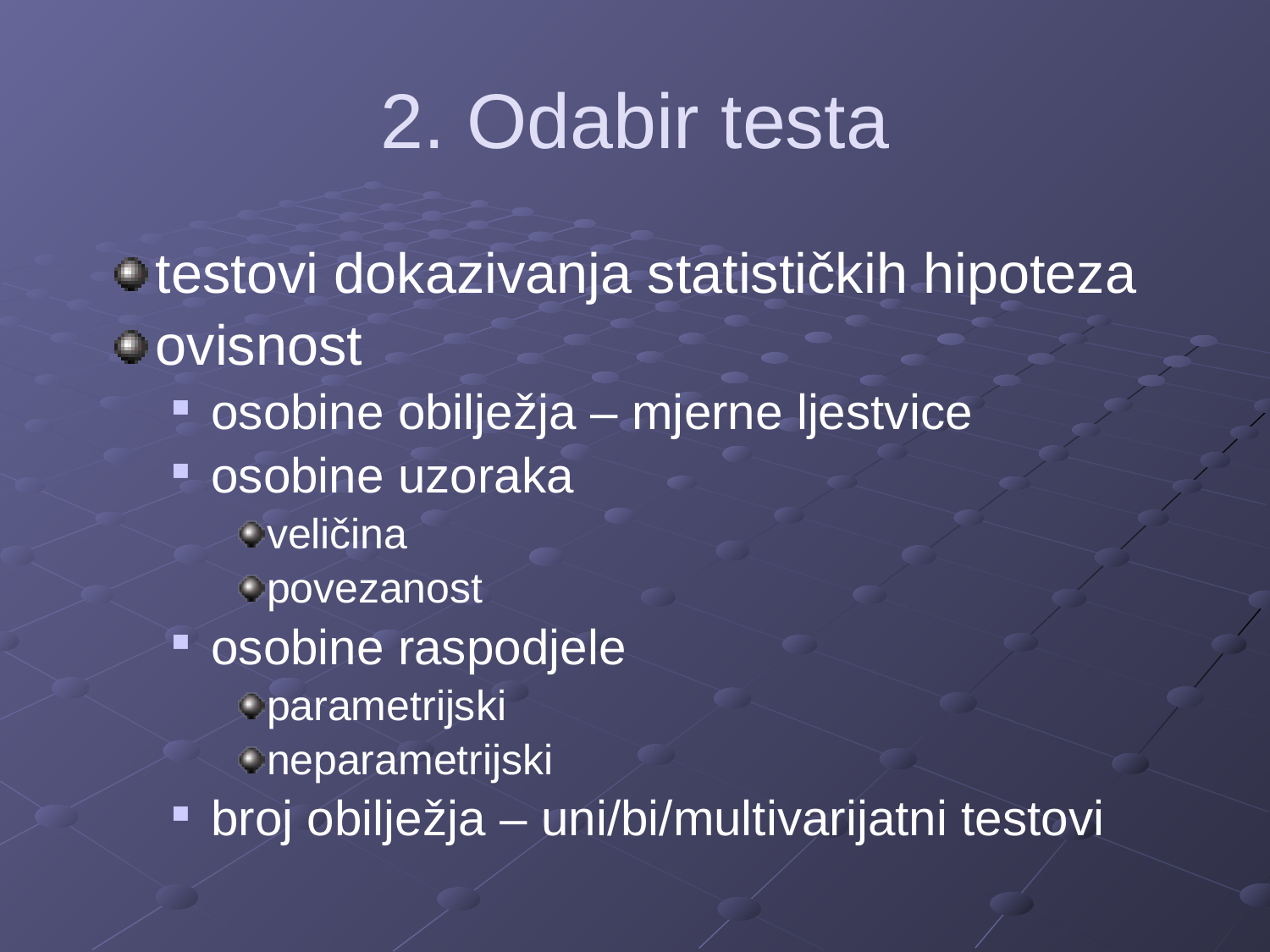

# 2. Odabir testa
testovi dokazivanja statističkih hipoteza
ovisnost
osobine obilježja – mjerne ljestvice
osobine uzoraka
veličina
povezanost
osobine raspodjele
parametrijski
neparametrijski
broj obilježja – uni/bi/multivarijatni testovi